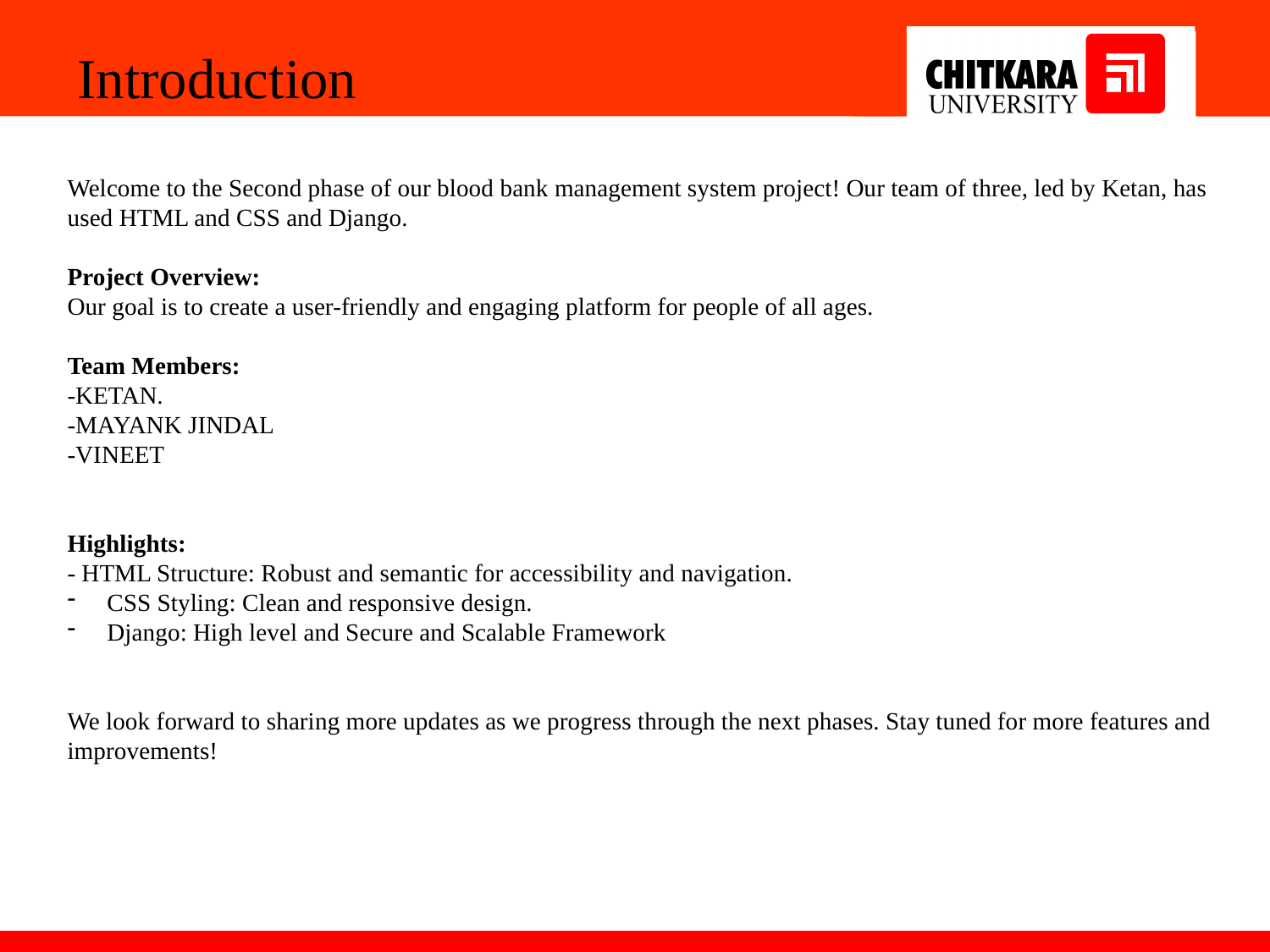

Introduction
Welcome to the Second phase of our blood bank management system project! Our team of three, led by Ketan, has used HTML and CSS and Django.

Project Overview:
Our goal is to create a user-friendly and engaging platform for people of all ages.

Team Members:
-KETAN.
-MAYANK JINDAL
-VINEET

Highlights:
- HTML Structure: Robust and semantic for accessibility and navigation.
CSS Styling: Clean and responsive design.
Django: High level and Secure and Scalable Framework

We look forward to sharing more updates as we progress through the next phases. Stay tuned for more features and improvements!